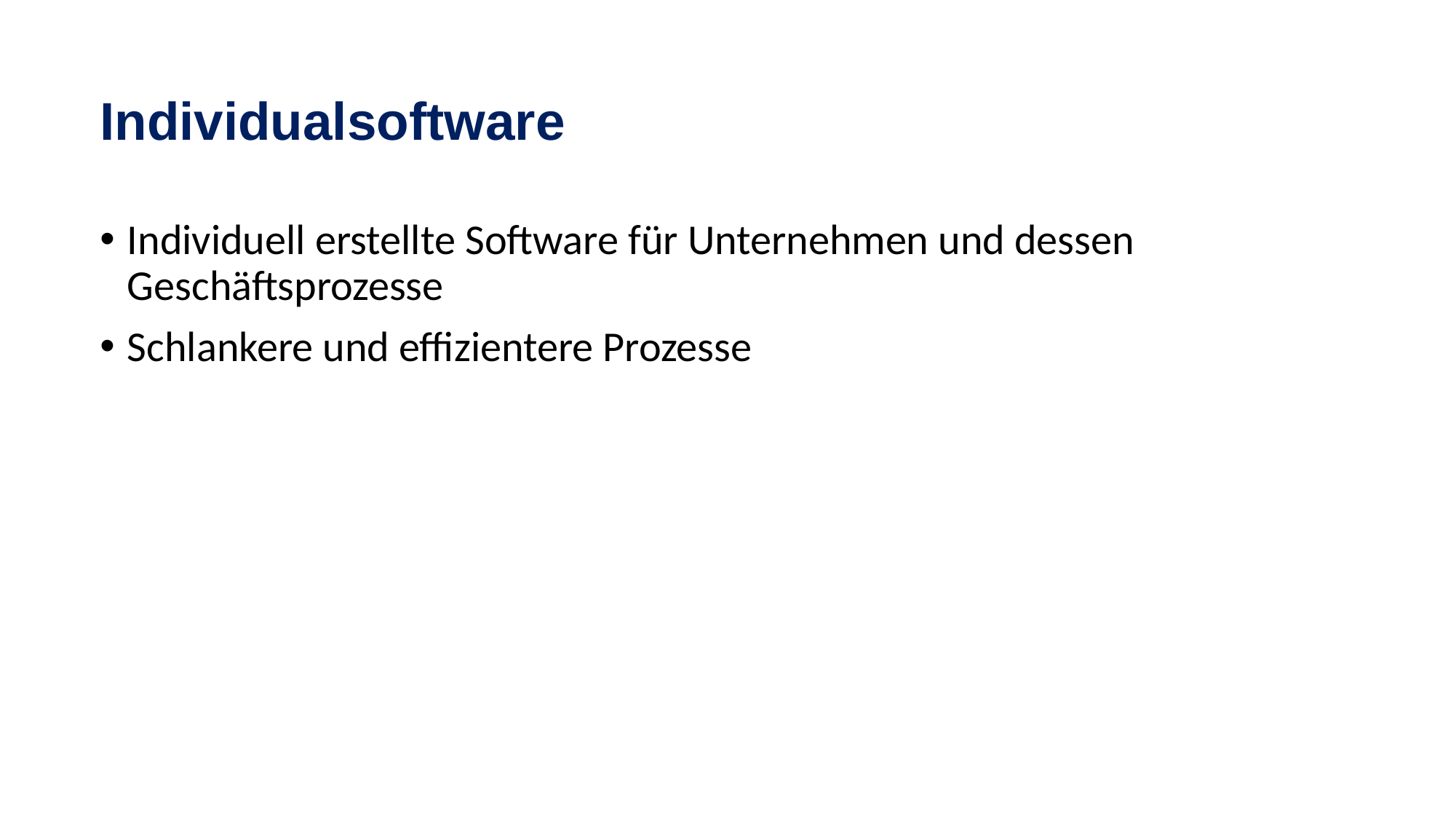

# Individualsoftware
Individuell erstellte Software für Unternehmen und dessen Geschäftsprozesse
Schlankere und effizientere Prozesse